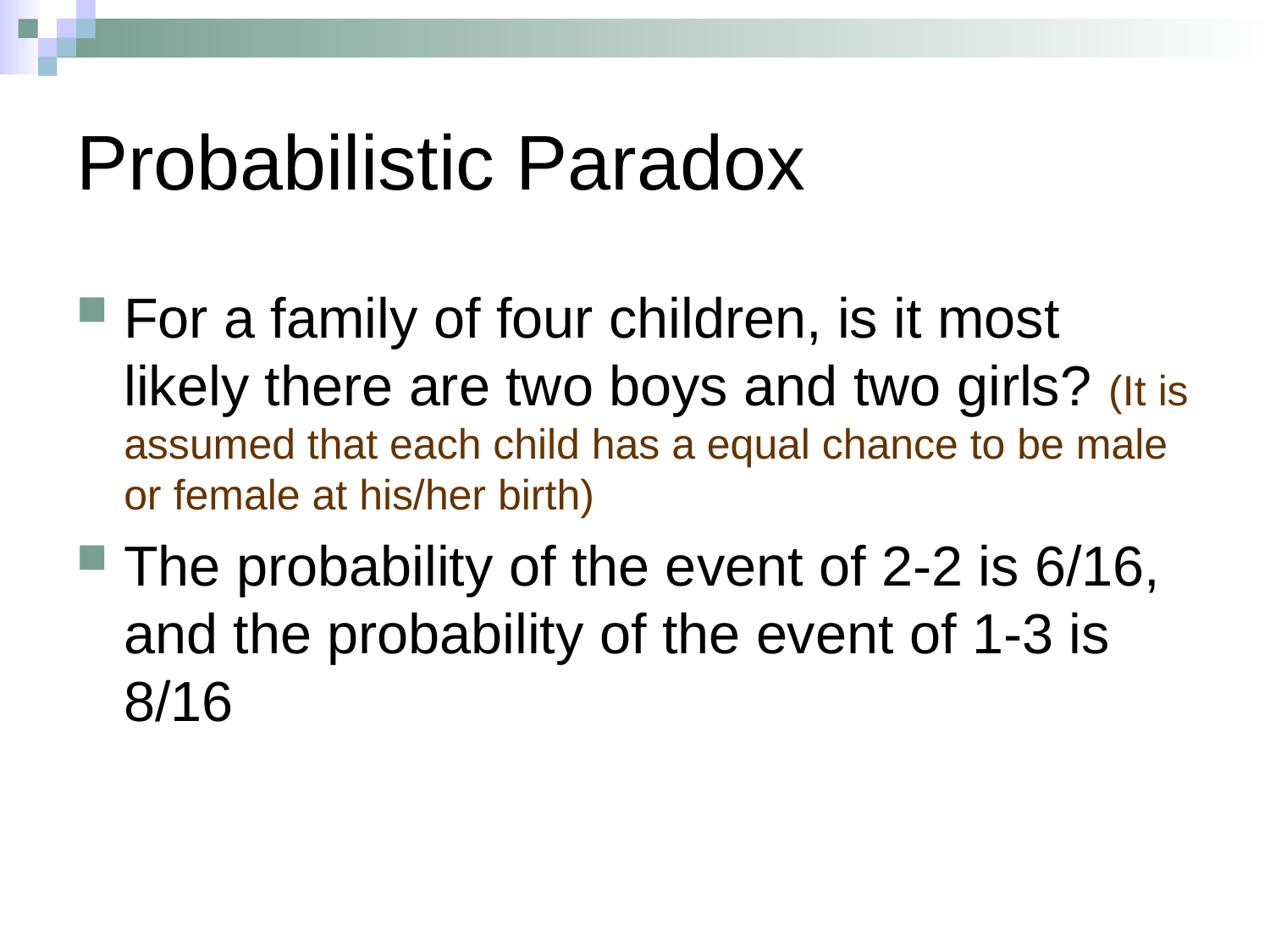

# Probabilistic Paradox
For a family of four children, is it most likely there are two boys and two girls? (It is assumed that each child has a equal chance to be male or female at his/her birth)
The probability of the event of 2-2 is 6/16, and the probability of the event of 1-3 is 8/16